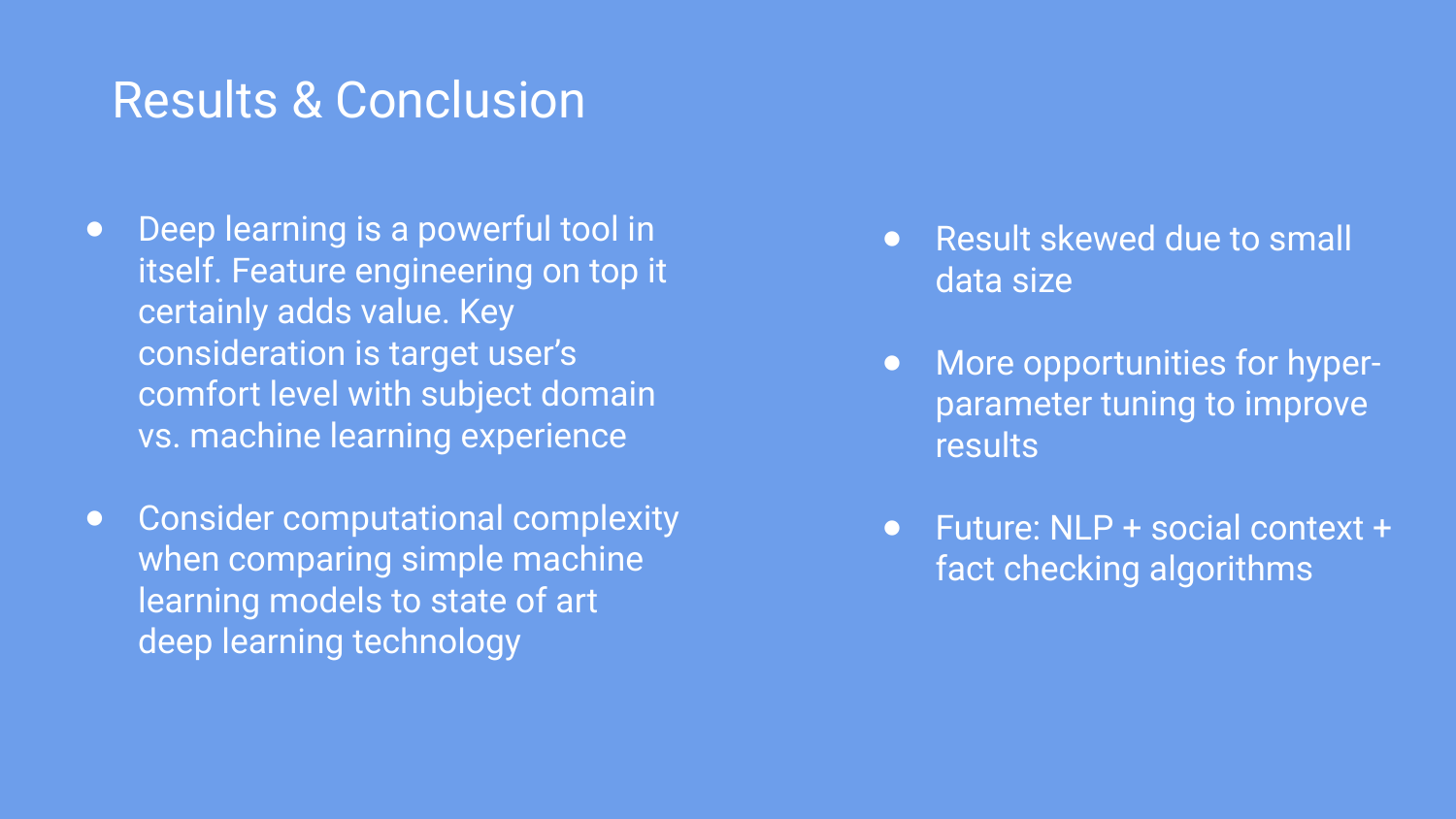

# Results & Conclusion
Deep learning is a powerful tool in itself. Feature engineering on top it certainly adds value. Key consideration is target user’s comfort level with subject domain vs. machine learning experience

Consider computational complexity when comparing simple machine learning models to state of art deep learning technology

Result skewed due to small data size

More opportunities for hyper-parameter tuning to improve results

Future: NLP + social context + fact checking algorithms